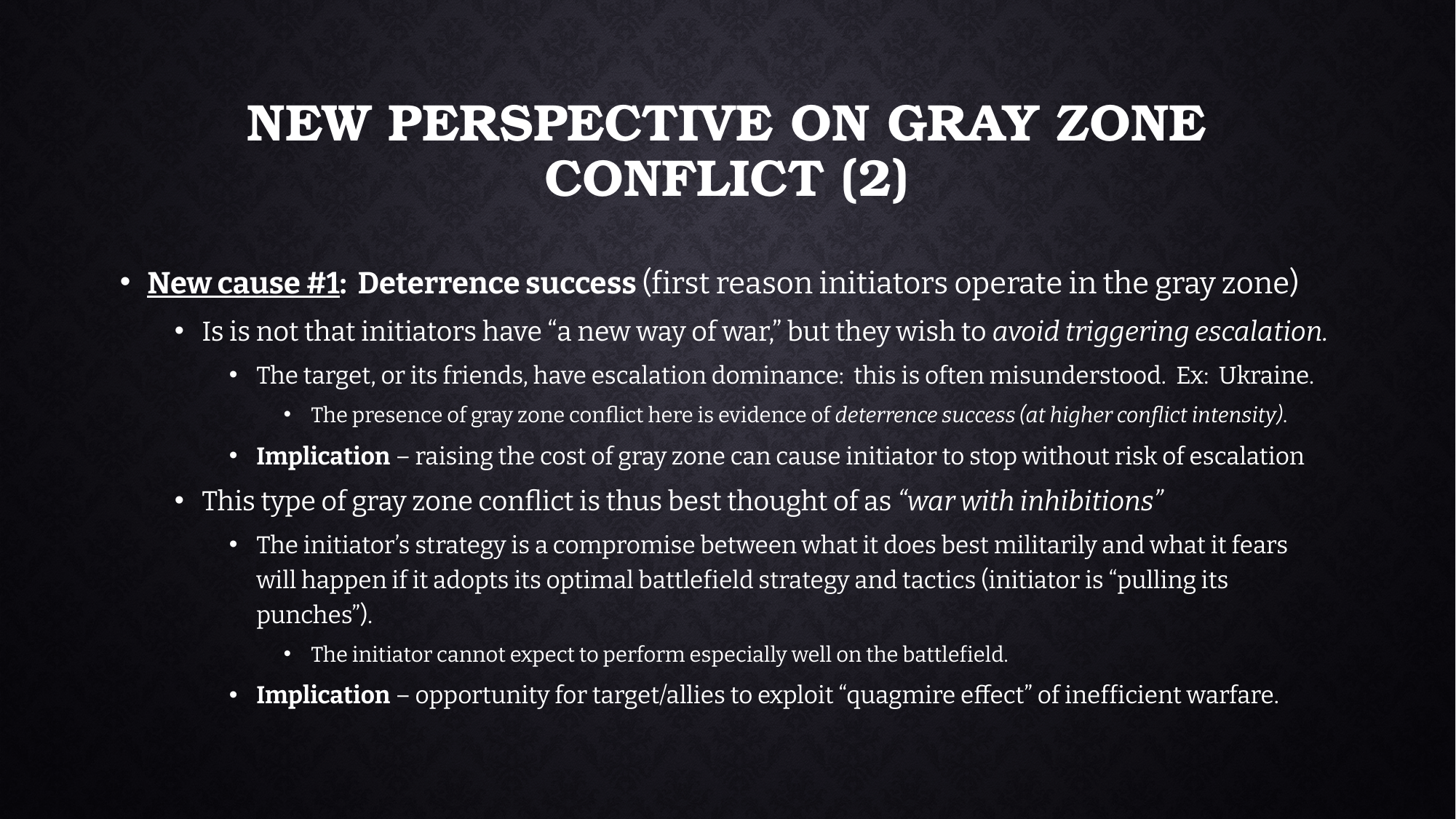

# New Perspective on Gray Zone conflict (2)
New cause #1:  Deterrence success (first reason initiators operate in the gray zone)
Is is not that initiators have “a new way of war,” but they wish to avoid triggering escalation.
The target, or its friends, have escalation dominance:  this is often misunderstood.  Ex:  Ukraine.
The presence of gray zone conflict here is evidence of deterrence success (at higher conflict intensity).
Implication – raising the cost of gray zone can cause initiator to stop without risk of escalation
This type of gray zone conflict is thus best thought of as “war with inhibitions”
The initiator’s strategy is a compromise between what it does best militarily and what it fears will happen if it adopts its optimal battlefield strategy and tactics (initiator is “pulling its punches”).
The initiator cannot expect to perform especially well on the battlefield.
Implication – opportunity for target/allies to exploit “quagmire effect” of inefficient warfare.